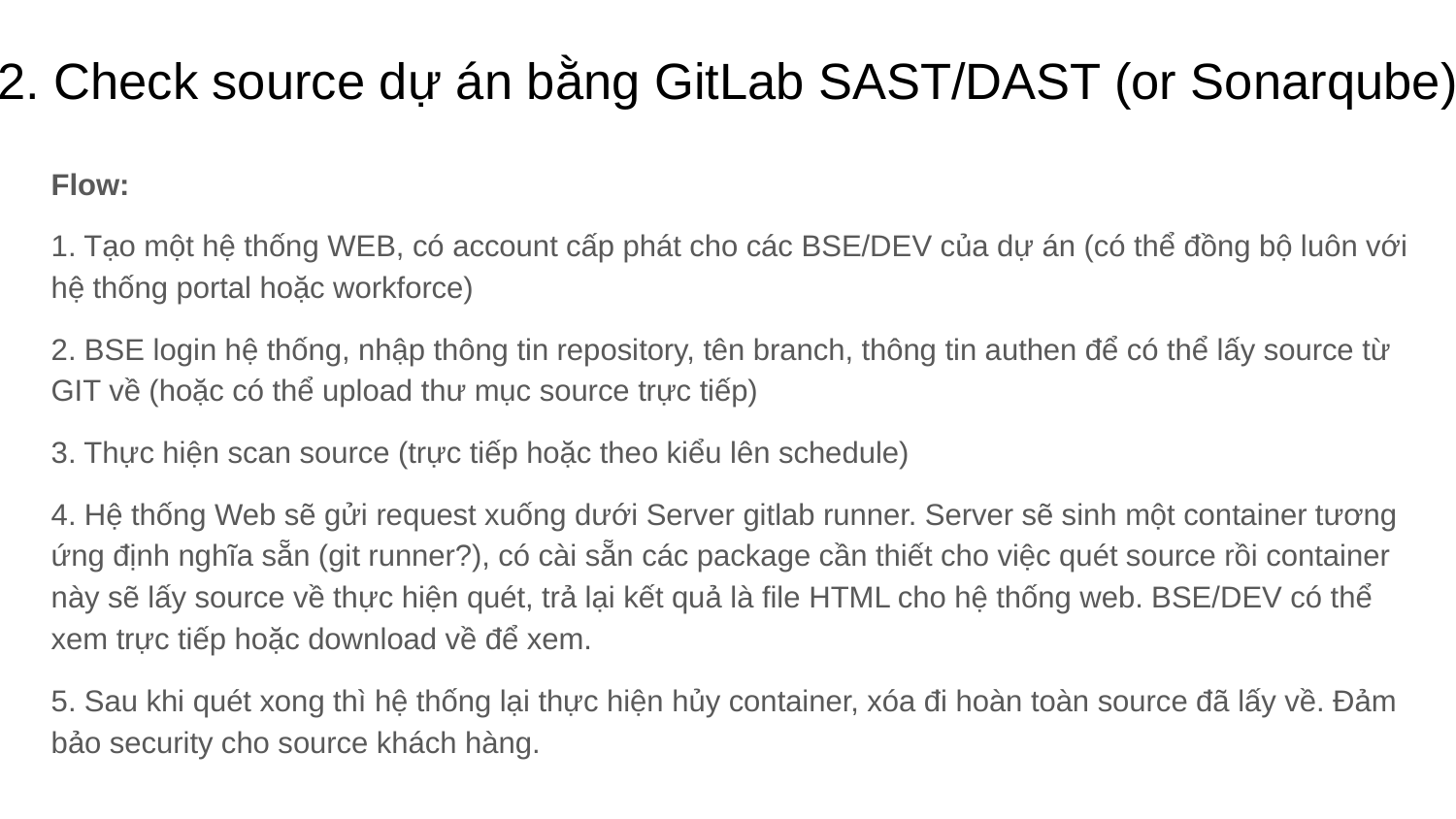

# 2. Check source dự án bằng GitLab SAST/DAST (or Sonarqube)
Flow:
1. Tạo một hệ thống WEB, có account cấp phát cho các BSE/DEV của dự án (có thể đồng bộ luôn với hệ thống portal hoặc workforce)
2. BSE login hệ thống, nhập thông tin repository, tên branch, thông tin authen để có thể lấy source từ GIT về (hoặc có thể upload thư mục source trực tiếp)
3. Thực hiện scan source (trực tiếp hoặc theo kiểu lên schedule)
4. Hệ thống Web sẽ gửi request xuống dưới Server gitlab runner. Server sẽ sinh một container tương ứng định nghĩa sẵn (git runner?), có cài sẵn các package cần thiết cho việc quét source rồi container này sẽ lấy source về thực hiện quét, trả lại kết quả là file HTML cho hệ thống web. BSE/DEV có thể xem trực tiếp hoặc download về để xem.
5. Sau khi quét xong thì hệ thống lại thực hiện hủy container, xóa đi hoàn toàn source đã lấy về. Đảm bảo security cho source khách hàng.